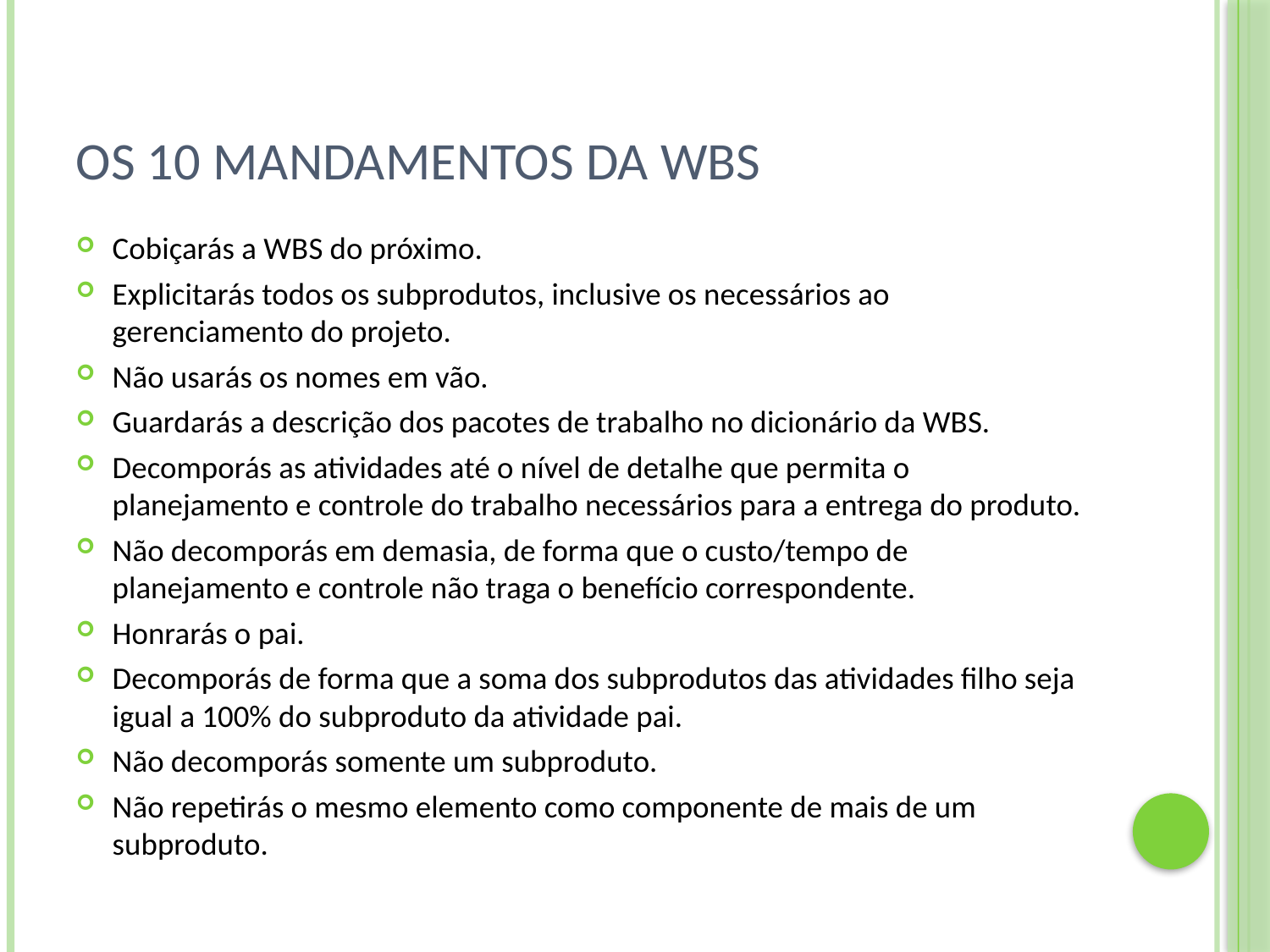

# Os 10 mandamentos da wbs
Cobiçarás a WBS do próximo.
Explicitarás todos os subprodutos, inclusive os necessários ao gerenciamento do projeto.
Não usarás os nomes em vão.
Guardarás a descrição dos pacotes de trabalho no dicionário da WBS.
Decomporás as atividades até o nível de detalhe que permita o planejamento e controle do trabalho necessários para a entrega do produto.
Não decomporás em demasia, de forma que o custo/tempo de planejamento e controle não traga o benefício correspondente.
Honrarás o pai.
Decomporás de forma que a soma dos subprodutos das atividades filho seja igual a 100% do subproduto da atividade pai.
Não decomporás somente um subproduto.
Não repetirás o mesmo elemento como componente de mais de um subproduto.